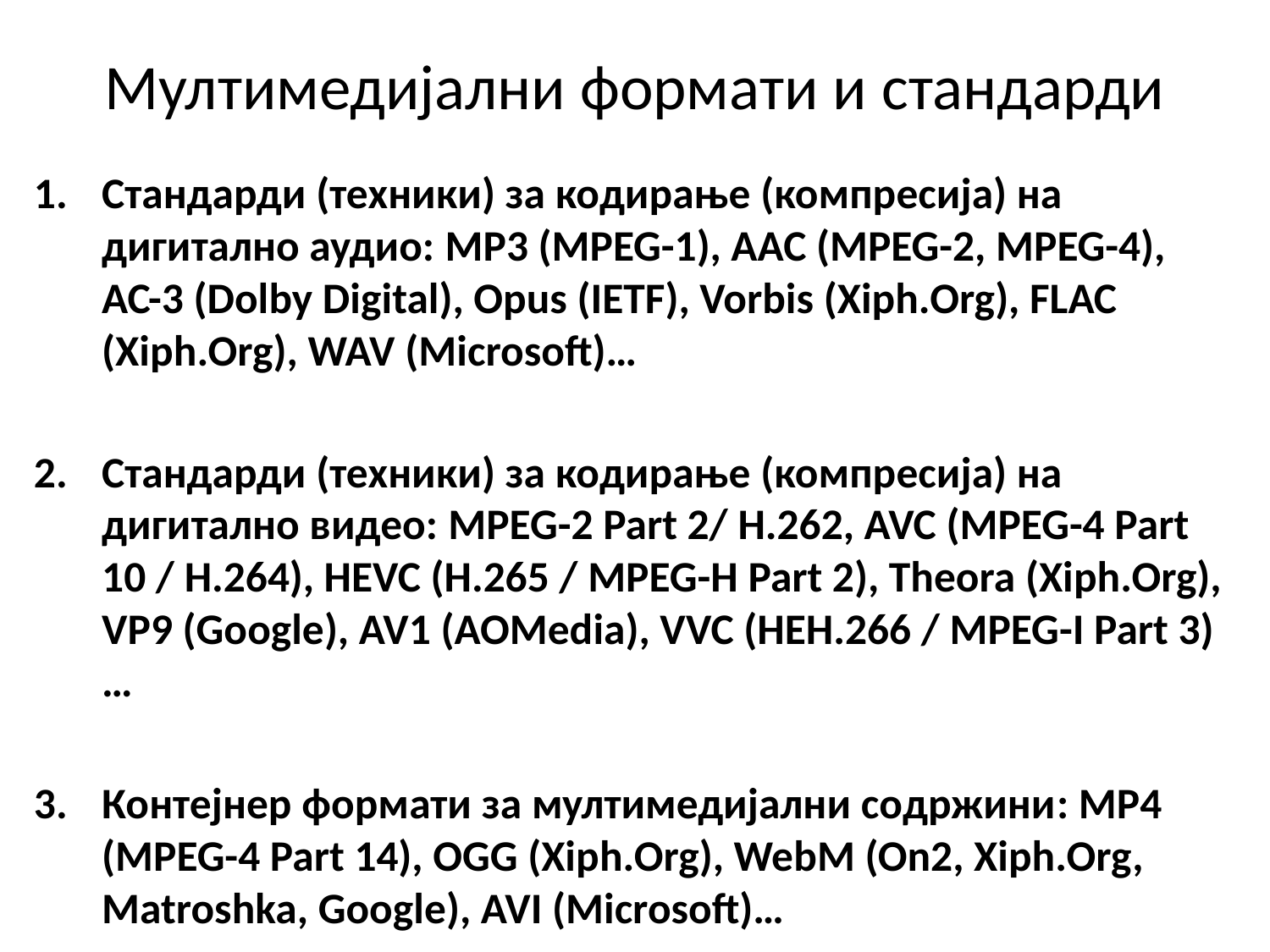

# Мултимедијални формати и стандарди
Стандарди (техники) за кодирање (компресија) на дигитално аудио: MP3 (MPEG-1), AAC (MPEG-2, MPEG-4), AC-3 (Dolby Digital), Opus (IETF), Vorbis (Xiph.Org), FLAC (Xiph.Org), WAV (Microsoft)…

Стандарди (техники) за кодирање (компресија) на дигитално видео: MPEG-2 Part 2/ H.262, AVC (MPEG-4 Part 10 / H.264), HEVC (H.265 / MPEG-H Part 2), Theora (Xiph.Org), VP9 (Google), AV1 (AOMedia), VVC (HEH.266 / MPEG-I Part 3)…

Контејнер формати за мултимедијални содржини: MP4 (MPEG-4 Part 14), OGG (Xiph.Org), WebM (On2, Xiph.Org, Matroshka, Google), AVI (Microsoft)…